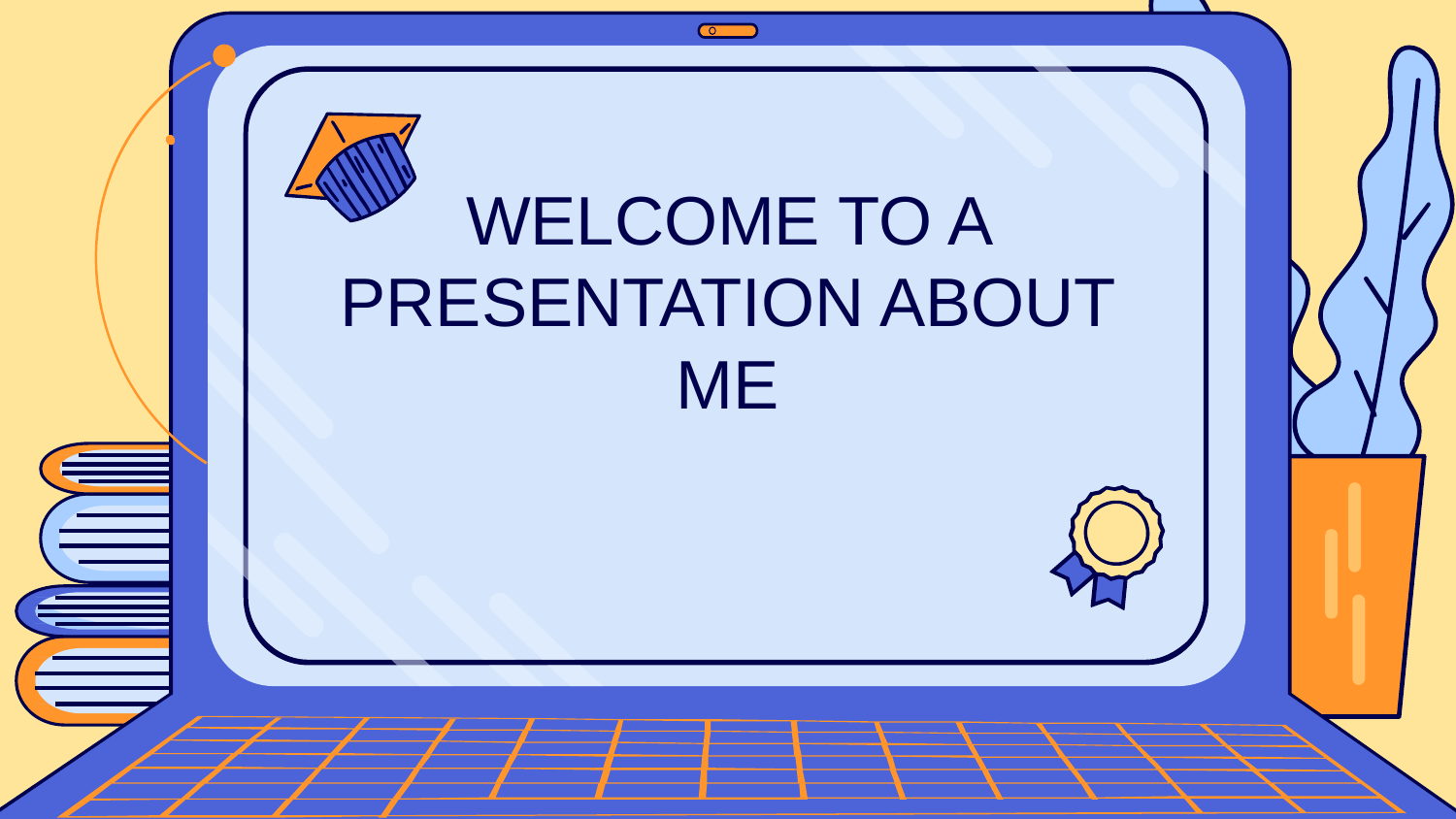

# WELCOME TO A PRESENTATION ABOUT ME